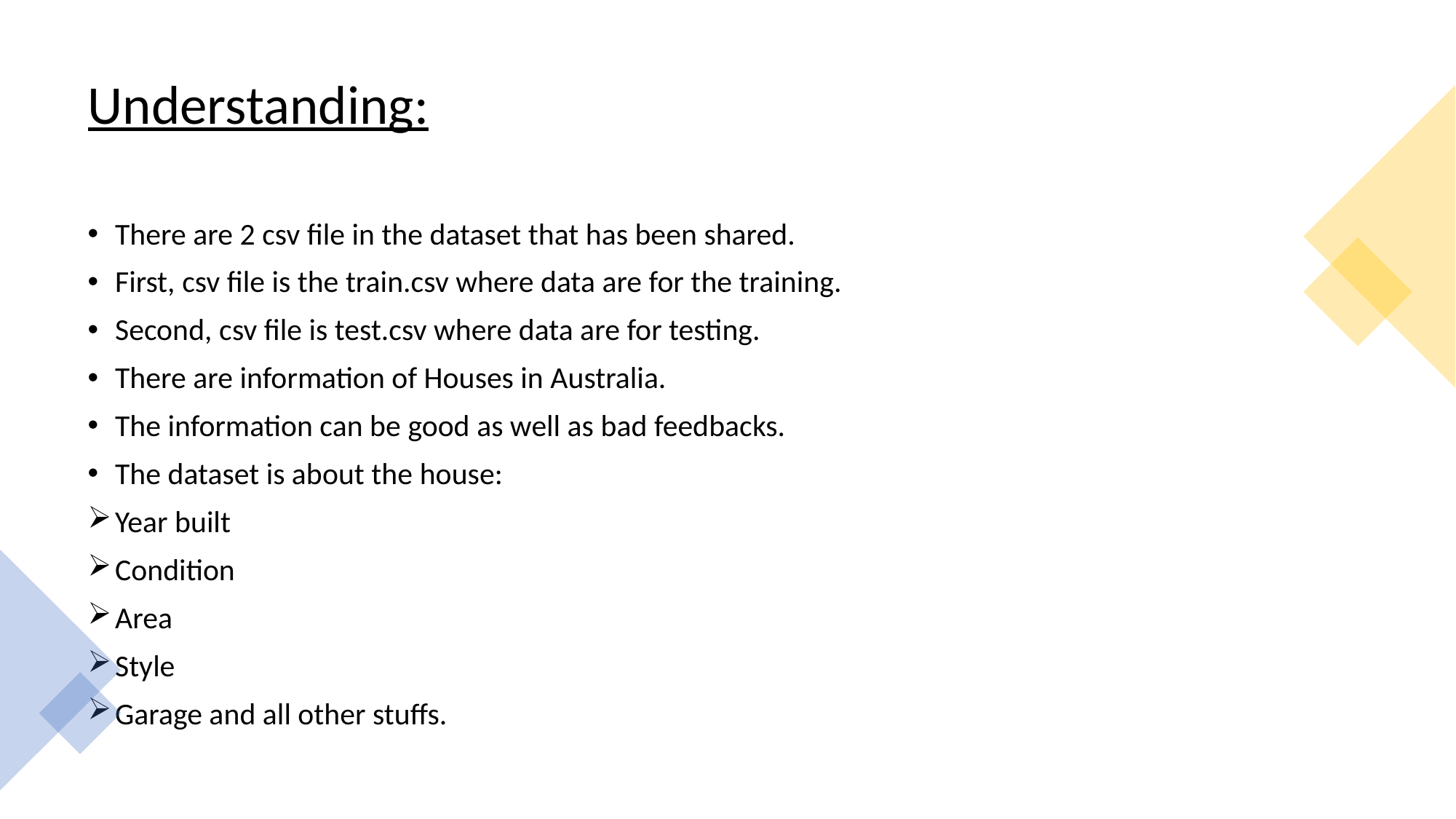

# Understanding:

There are 2 csv file in the dataset that has been shared.
First, csv file is the train.csv where data are for the training.
Second, csv file is test.csv where data are for testing.
There are information of Houses in Australia.
The information can be good as well as bad feedbacks.
The dataset is about the house:
Year built
Condition
Area
Style
Garage and all other stuffs.